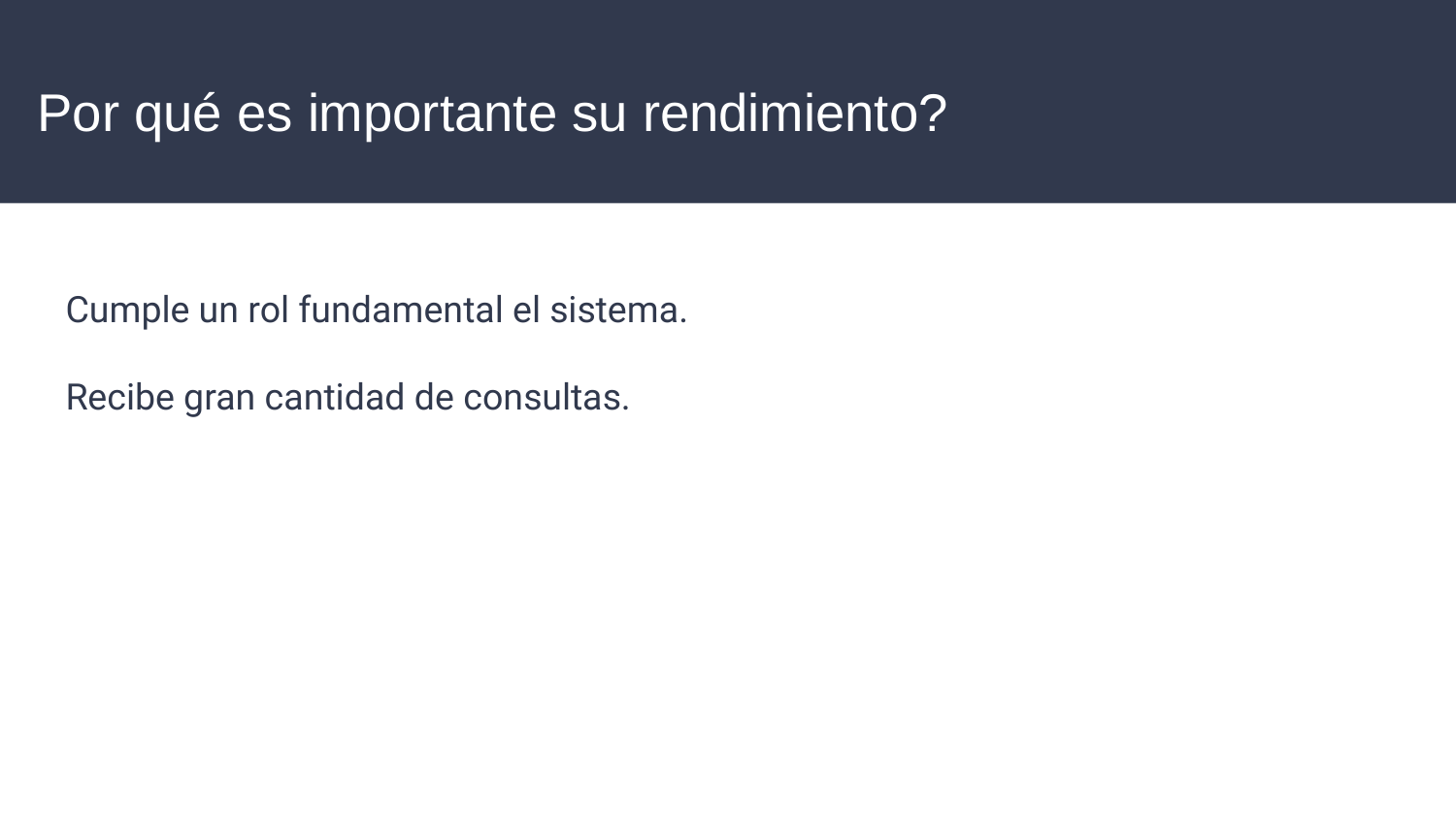

# Por qué es importante su rendimiento?
Cumple un rol fundamental el sistema.

Recibe gran cantidad de consultas.